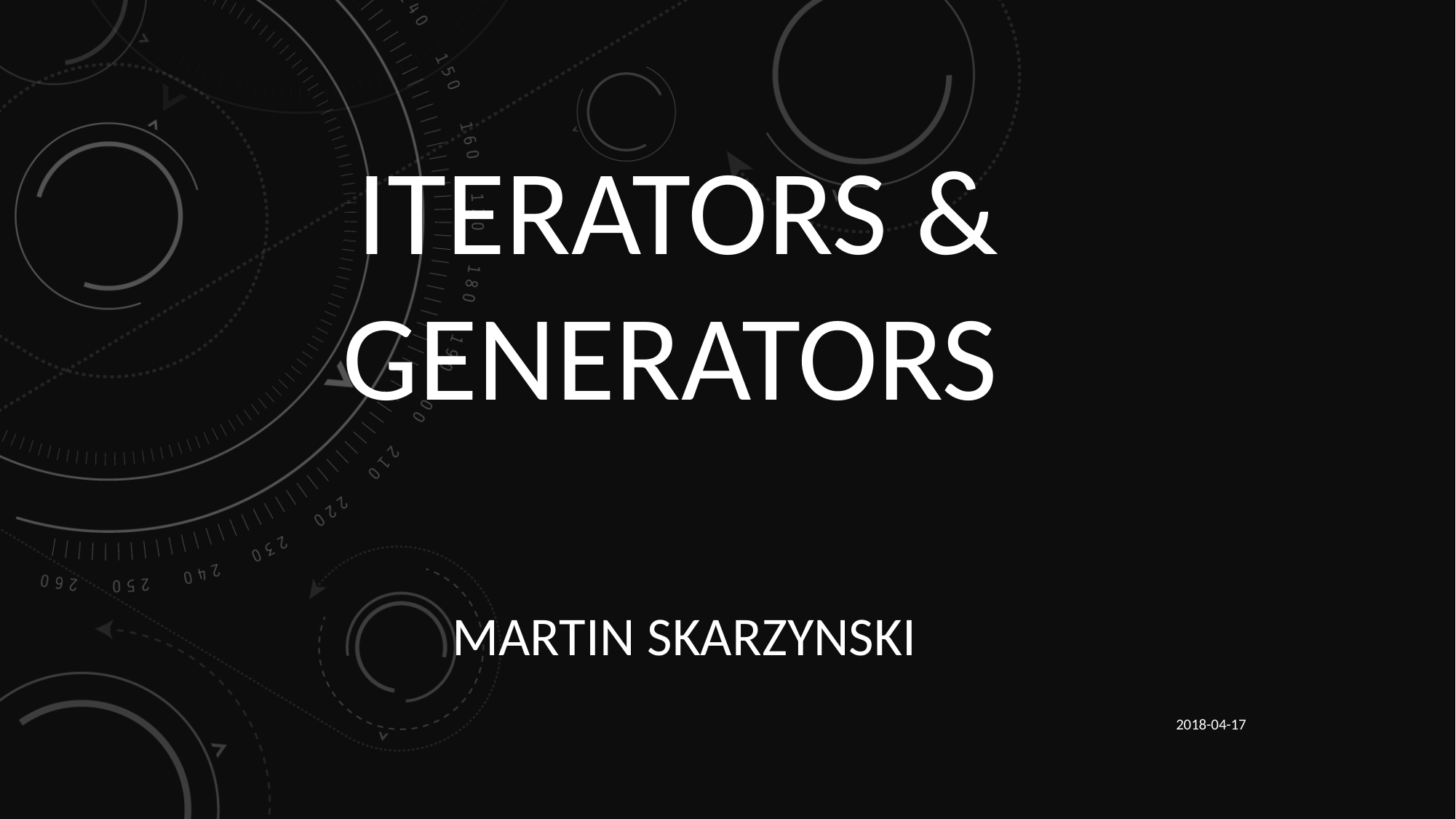

# Iterators & Generators
Martin Skarzynski
2018-04-17